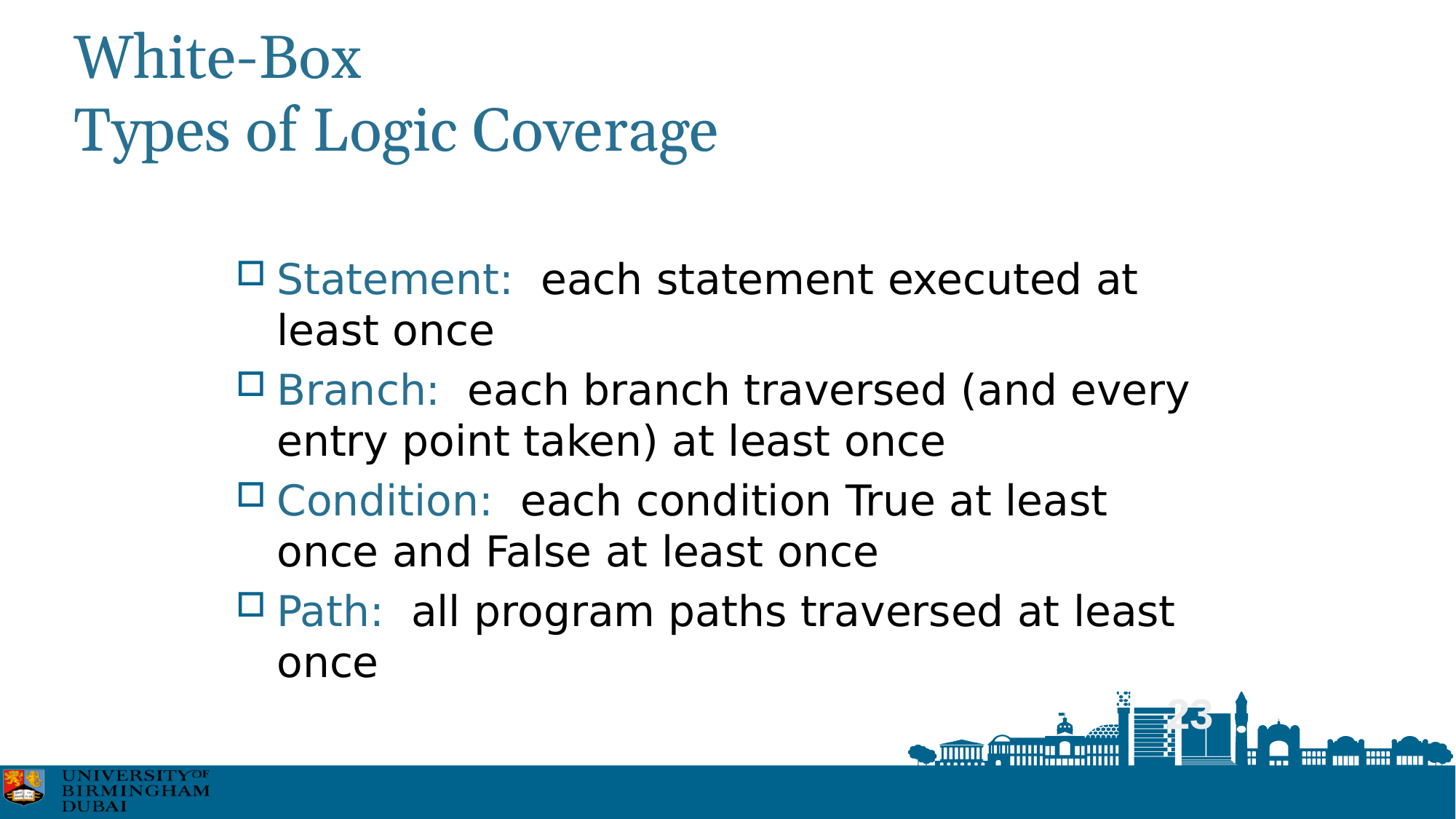

# White-Box Types of Logic Coverage
Statement:  each statement executed at least once
Branch:  each branch traversed (and every entry point taken) at least once
Condition:  each condition True at least once and False at least once
Path:  all program paths traversed at least once

23